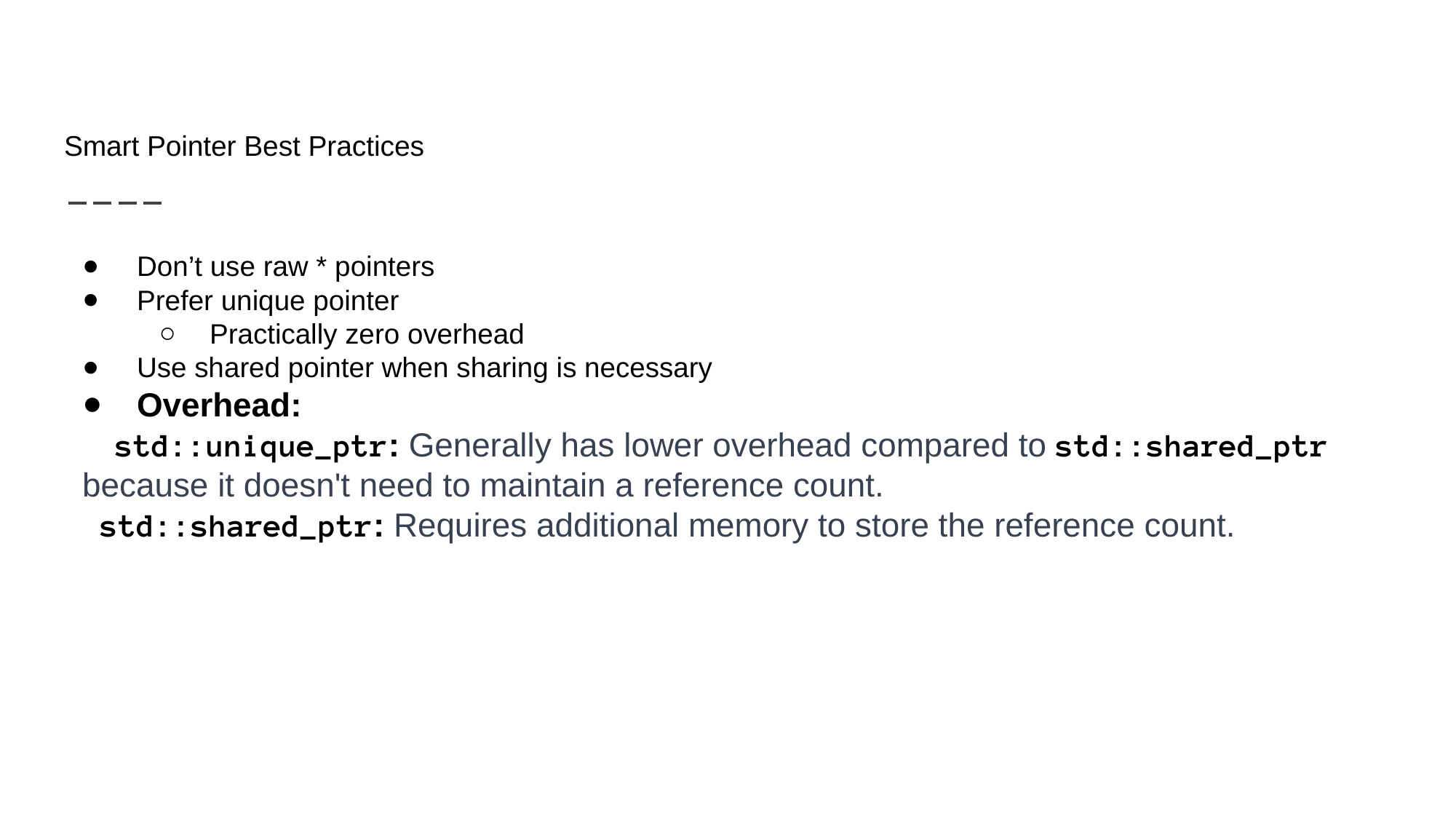

# Smart Pointer Best Practices
Don’t use raw * pointers
Prefer unique pointer
Practically zero overhead
Use shared pointer when sharing is necessary
Overhead:
 std::unique_ptr: Generally has lower overhead compared to std::shared_ptr because it doesn't need to maintain a reference count.
 std::shared_ptr: Requires additional memory to store the reference count.